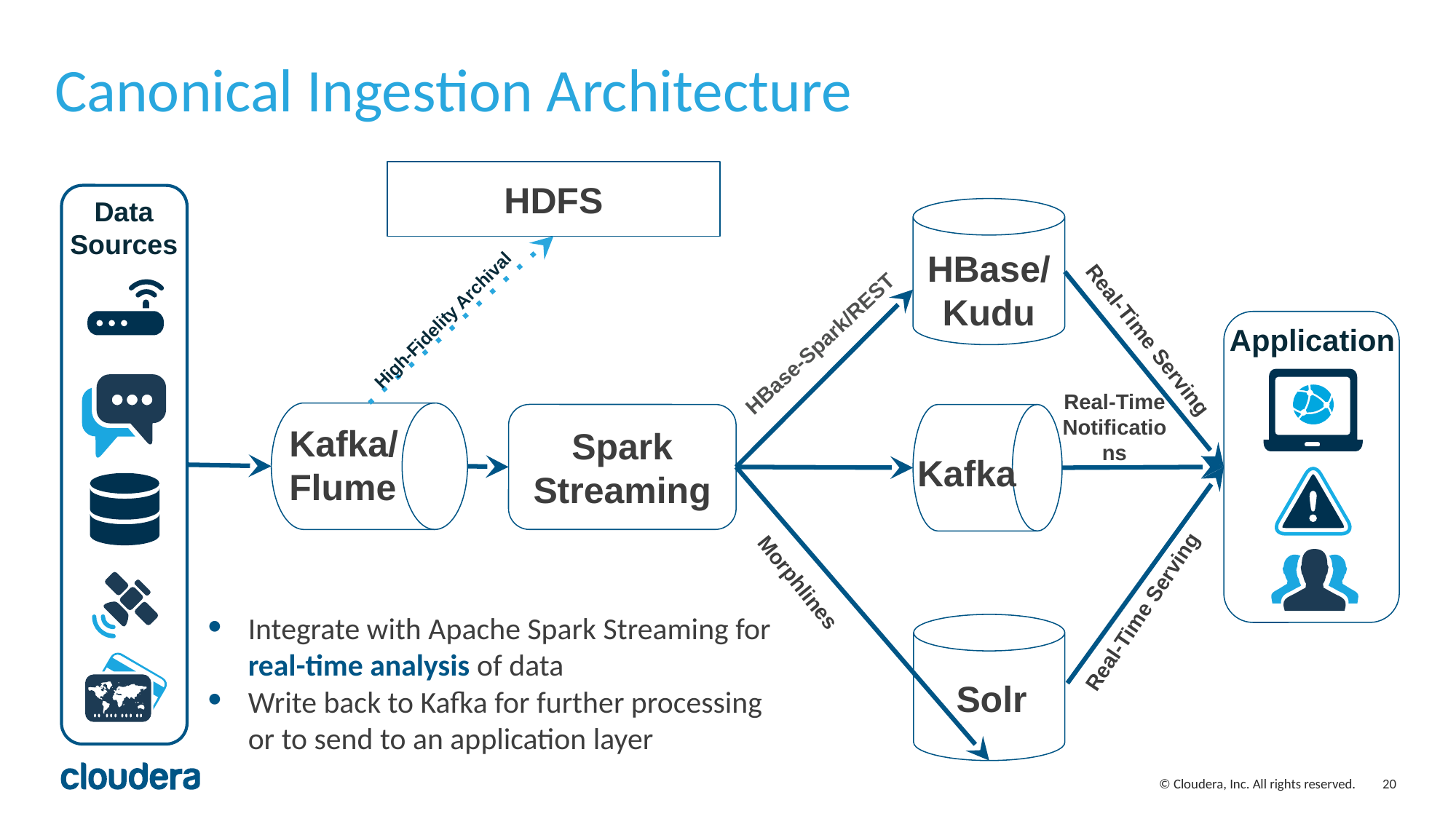

# Canonical Ingestion Architecture
HDFS

Data
Sources

HBase/Kudu

High-Fidelity Archival
Real-Time Serving

Application
HBase-Spark/REST

Spark Streaming

Kafka
Kafka/
Flume
Real-Time Notifications

Morphlines
Real-Time Serving

Solr

Integrate with Apache Spark Streaming for real-time analysis of data
Write back to Kafka for further processing or to send to an application layer